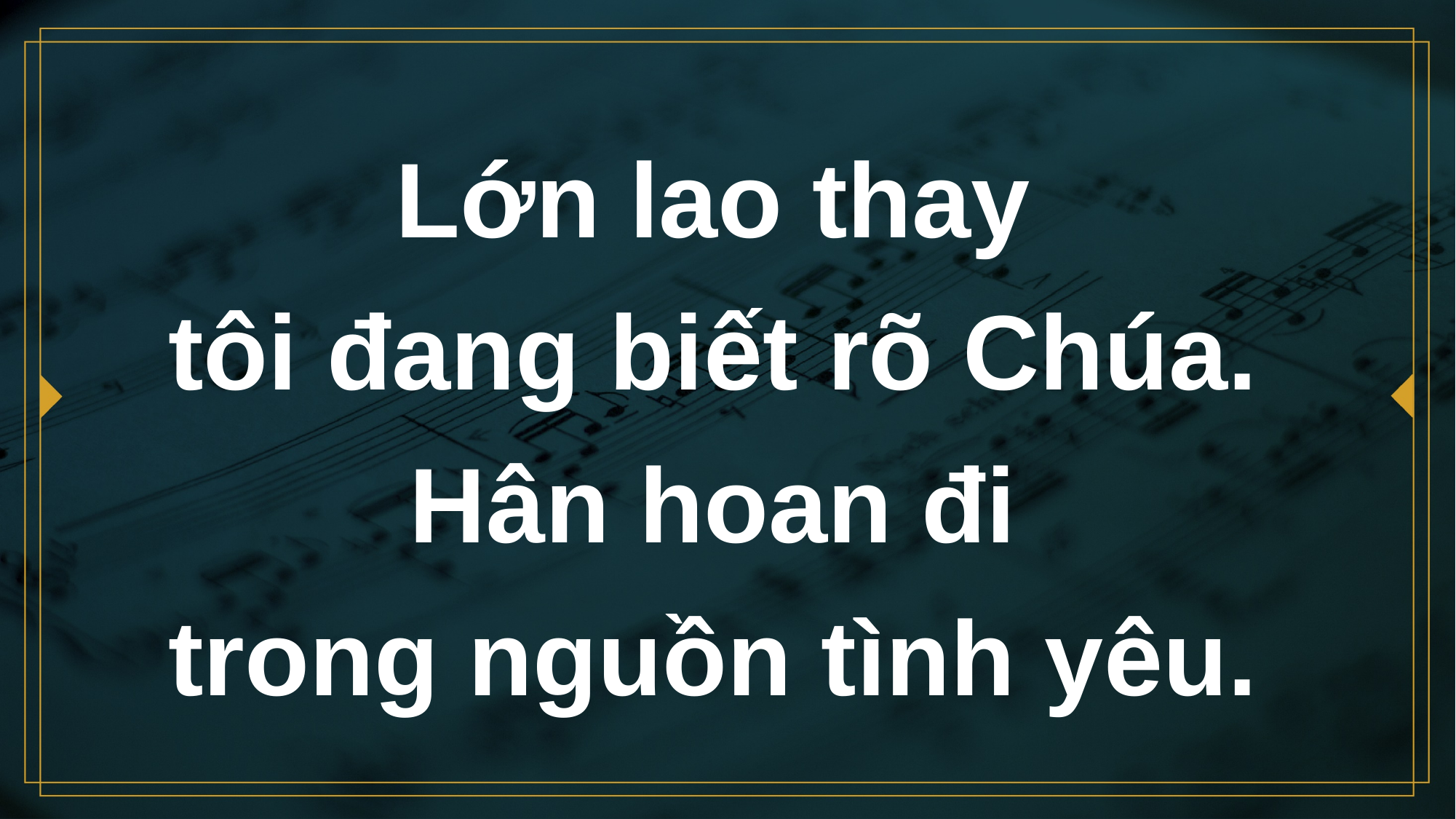

# Lớn lao thay tôi đang biết rõ Chúa. Hân hoan đi trong nguồn tình yêu.